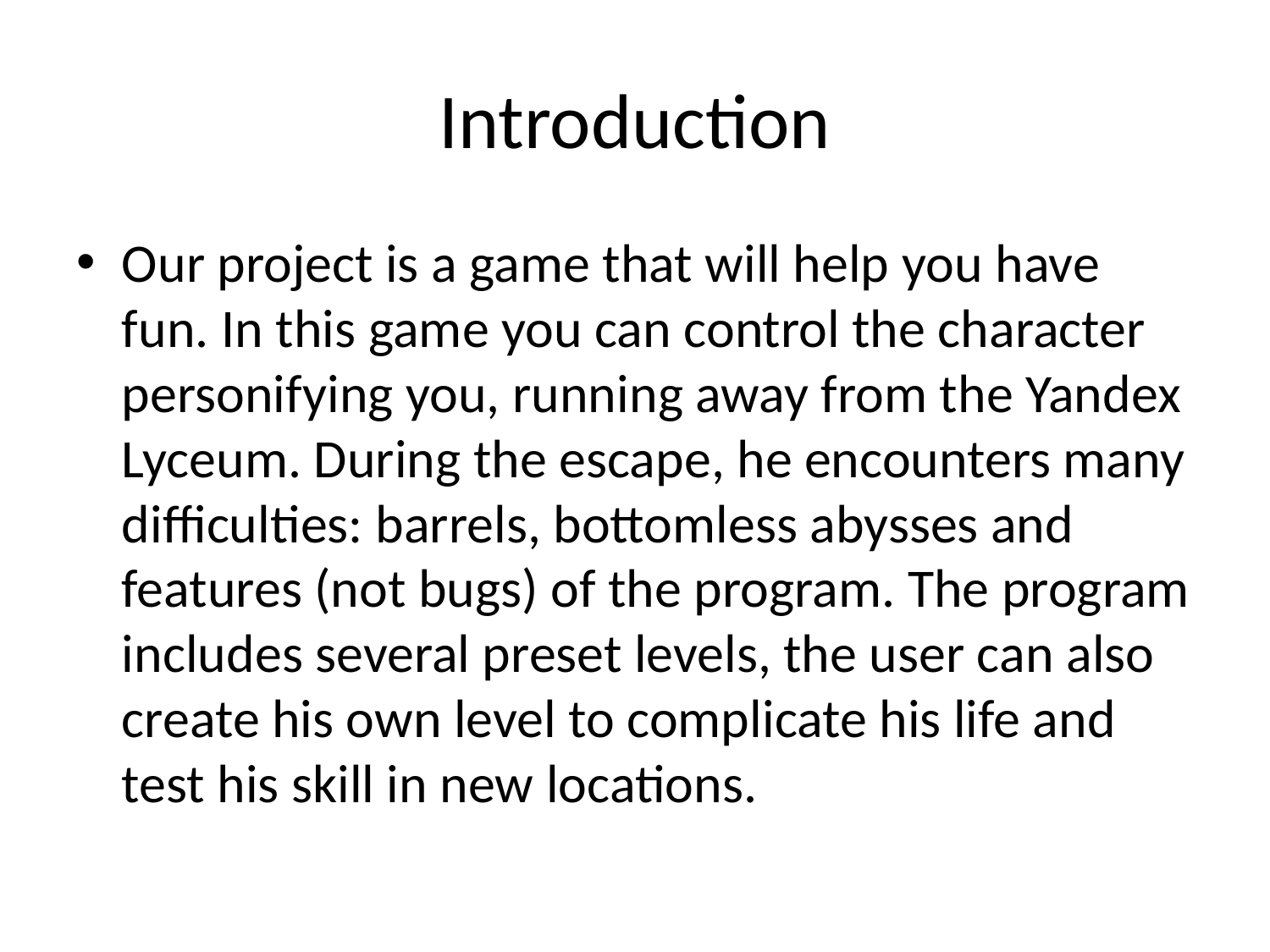

# Introduction
Our project is a game that will help you have fun. In this game you can control the character personifying you, running away from the Yandex Lyceum. During the escape, he encounters many difficulties: barrels, bottomless abysses and features (not bugs) of the program. The program includes several preset levels, the user can also create his own level to complicate his life and test his skill in new locations.